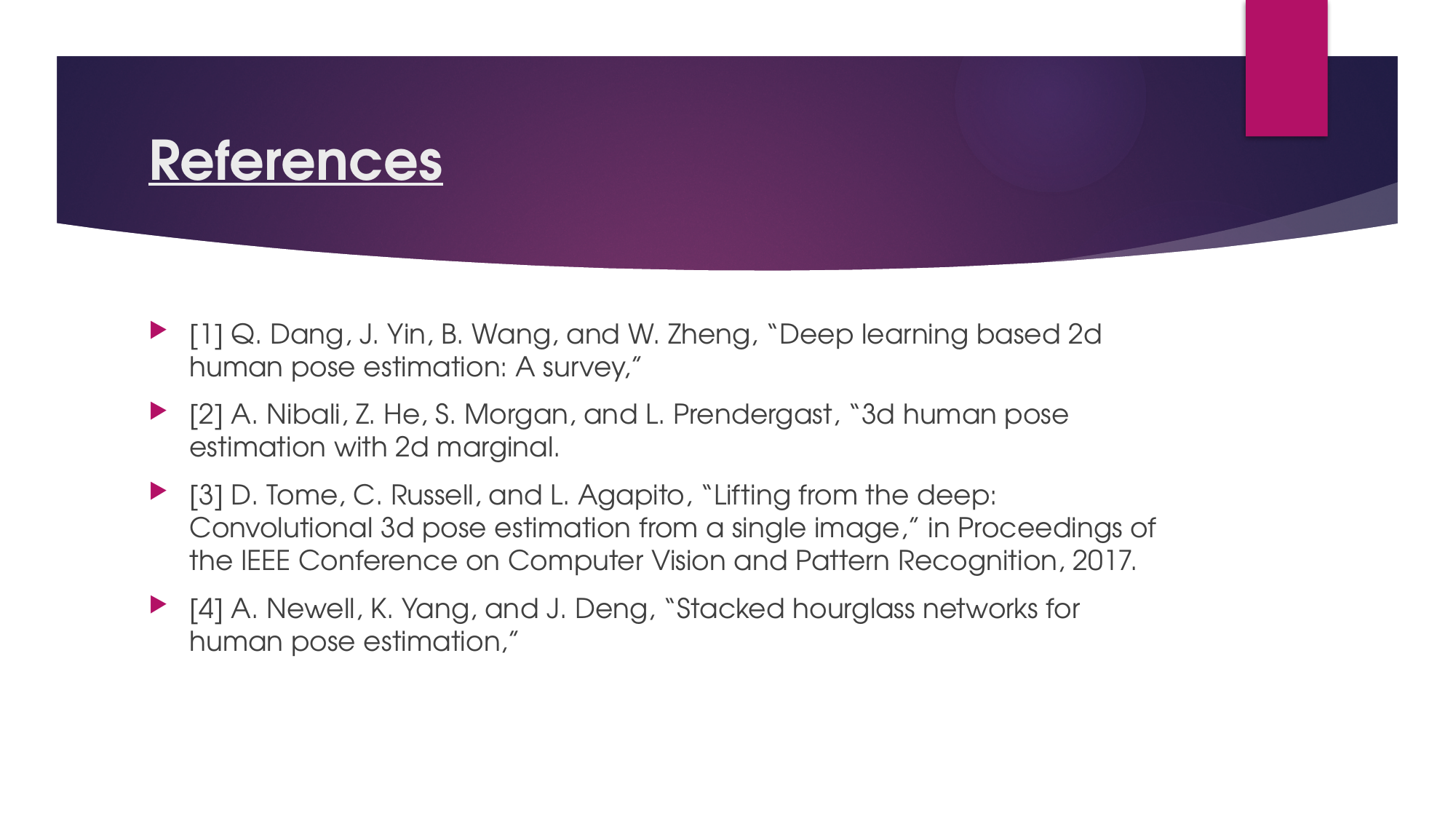

# References
[1] Q. Dang, J. Yin, B. Wang, and W. Zheng, “Deep learning based 2d human pose estimation: A survey,”
[2] A. Nibali, Z. He, S. Morgan, and L. Prendergast, “3d human pose estimation with 2d marginal.
[3] D. Tome, C. Russell, and L. Agapito, “Lifting from the deep: Convolutional 3d pose estimation from a single image,” in Proceedings of the IEEE Conference on Computer Vision and Pattern Recognition, 2017.
[4] A. Newell, K. Yang, and J. Deng, “Stacked hourglass networks for human pose estimation,”